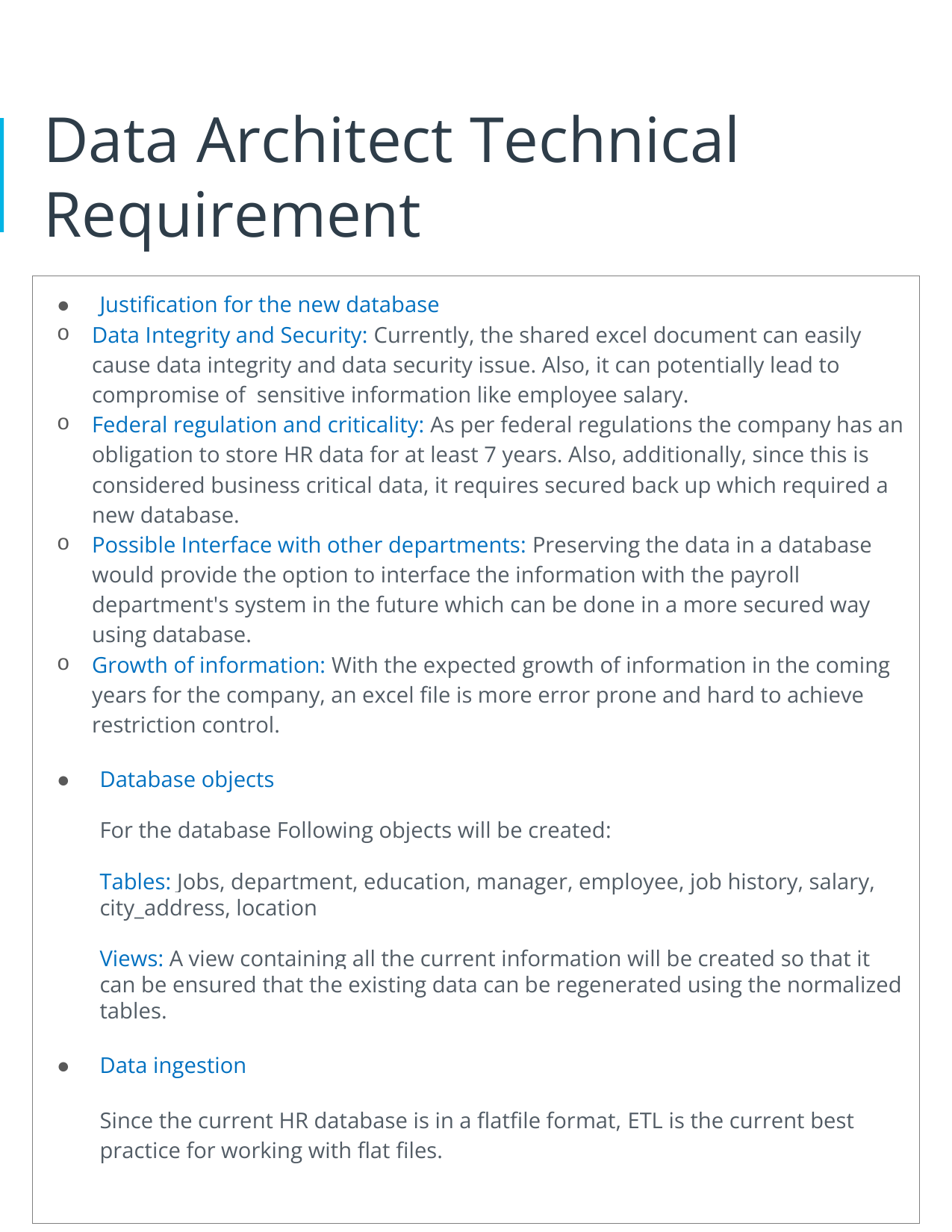

# Data Architect Technical Requirement
Justification for the new database
Data Integrity and Security: Currently, the shared excel document can easily cause data integrity and data security issue. Also, it can potentially lead to compromise of  sensitive information like employee salary.
Federal regulation and criticality: As per federal regulations the company has an obligation to store HR data for at least 7 years. Also, additionally, since this is considered business critical data, it requires secured back up which required a new database.
Possible Interface with other departments: Preserving the data in a database would provide the option to interface the information with the payroll department's system in the future which can be done in a more secured way using database.
Growth of information: With the expected growth of information in the coming years for the company, an excel file is more error prone and hard to achieve restriction control.
Database objects
For the database Following objects will be created:
Tables: Jobs, department, education, manager, employee, job history, salary, city_address, location
Views: A view containing all the current information will be created so that it can be ensured that the existing data can be regenerated using the normalized tables.
Data ingestion
Since the current HR database is in a flatfile format, ETL is the current best practice for working with flat files.